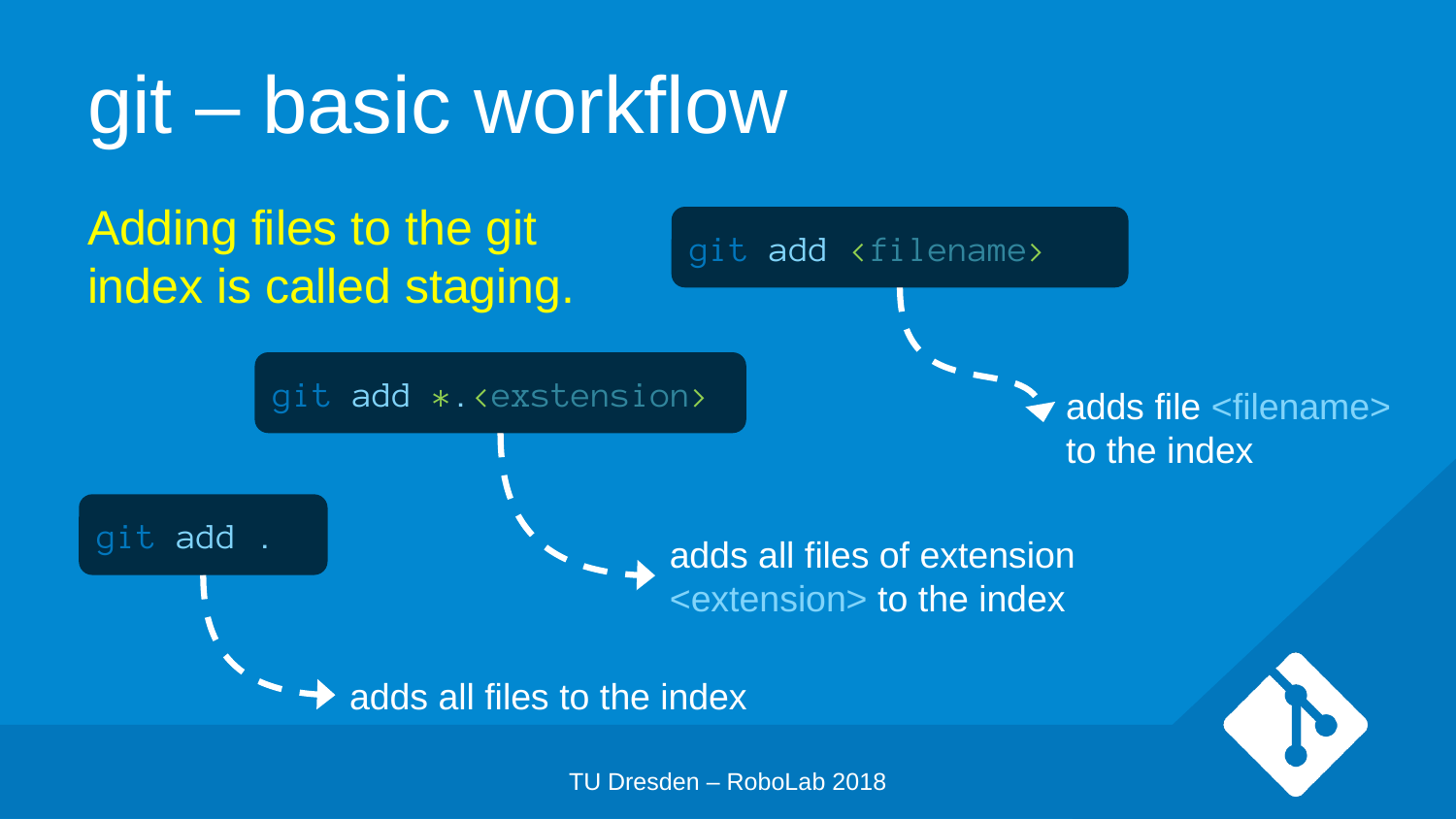

# git – basic workflow
Adding files to the git index is called staging.
git add <filename>
git add *.<exstension>
adds file <filename> to the index
git add .
adds all files of extension <extension> to the index
adds all files to the index
TU Dresden – RoboLab 2018